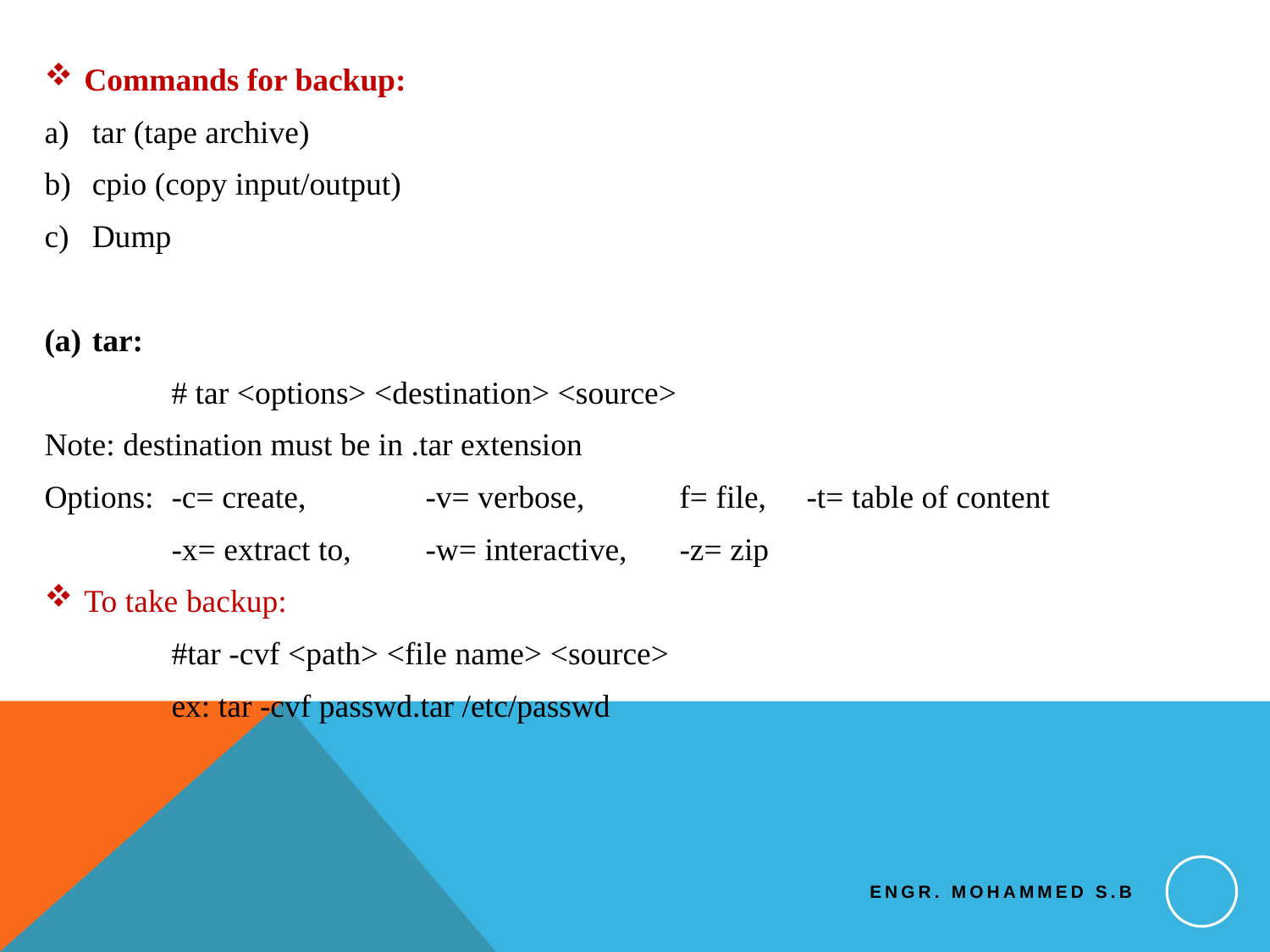

Commands for backup:
tar (tape archive)
cpio (copy input/output)
Dump

tar:
	# tar <options> <destination> <source>
Note: destination must be in .tar extension
Options:	-c= create,	-v= verbose,	f= file,	-t= table of content
	-x= extract to,	-w= interactive,	-z= zip
To take backup:
	#tar -cvf <path> <file name> <source>
	ex: tar -cvf passwd.tar /etc/passwd

83
Engr. Mohammed S.B